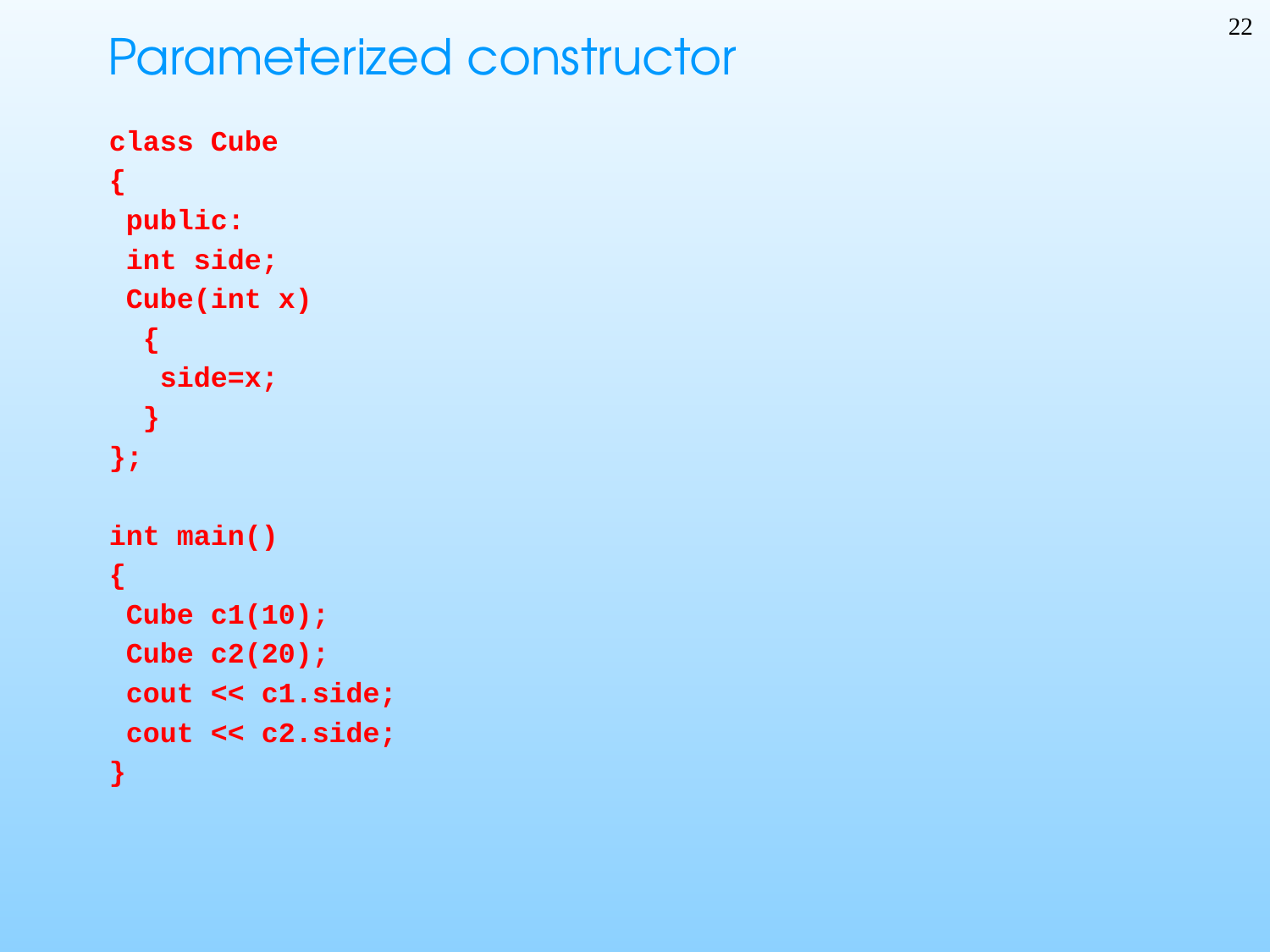

22
# Parameterized constructor
class Cube
{
 public:
 int side;
 Cube(int x)
  {
   side=x;
  }
};

int main()
{
 Cube c1(10);
 Cube c2(20);
 cout << c1.side;
 cout << c2.side;
}